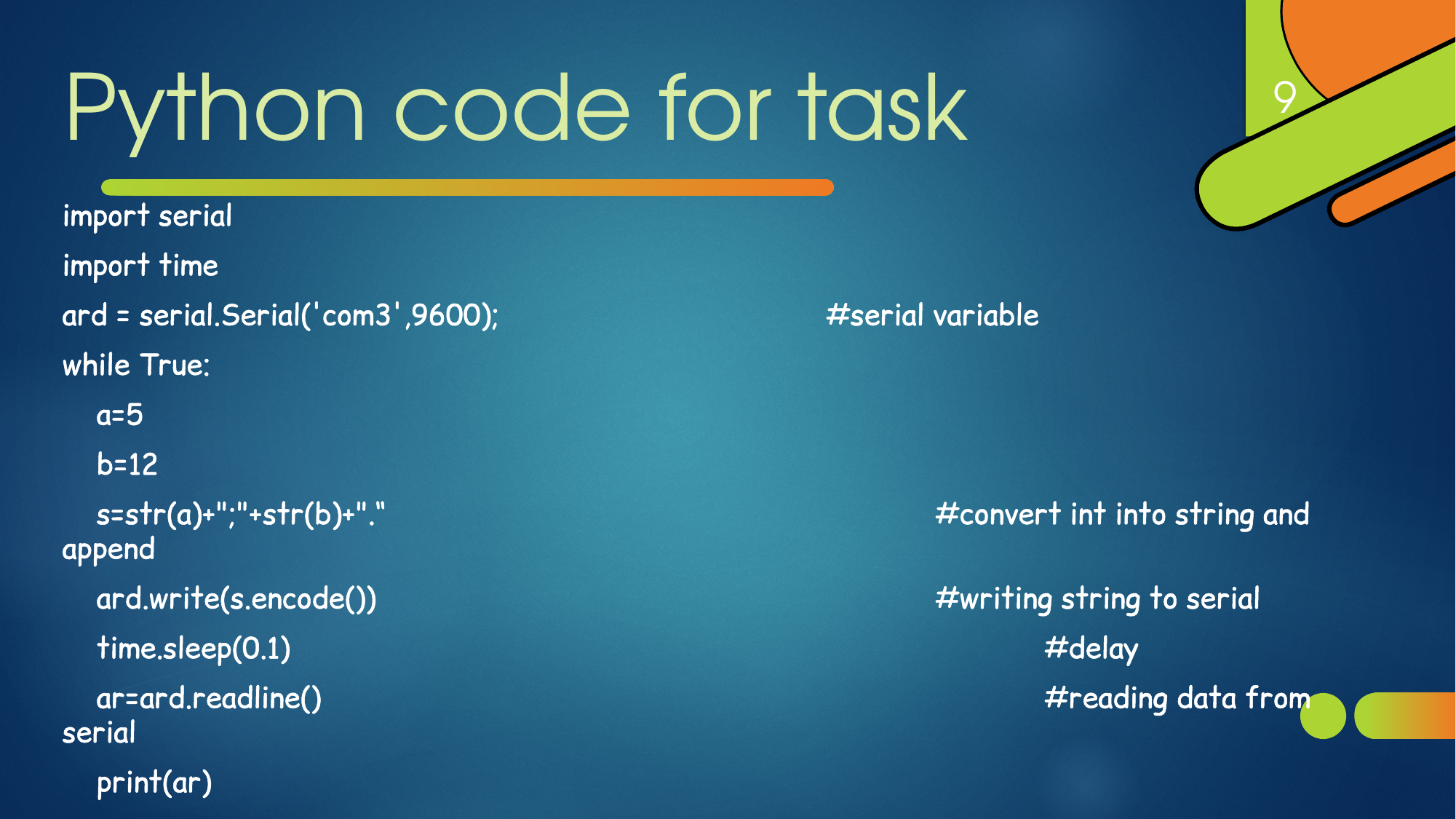

9
# Python code for task
import serial
import time
ard = serial.Serial('com3',9600);			#serial variable
while True:
    a=5
    b=12
    s=str(a)+";"+str(b)+".“						#convert int into string and append
    ard.write(s.encode())						#writing string to serial
    time.sleep(0.1)							#delay
    ar=ard.readline()							#reading data from serial
    print(ar)